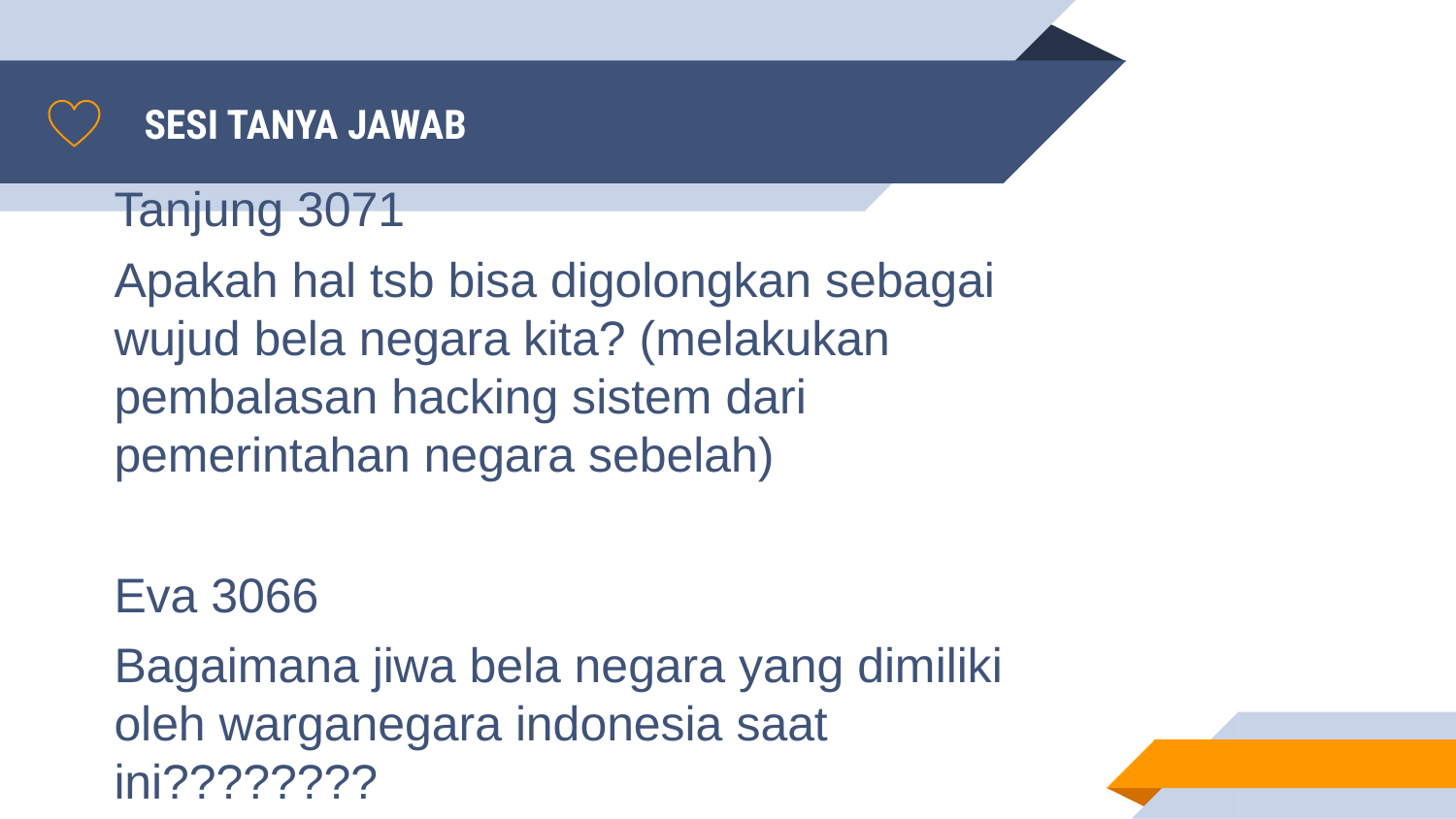

# SESI TANYA JAWAB

Tanjung 3071
Apakah hal tsb bisa digolongkan sebagai wujud bela negara kita? (melakukan pembalasan hacking sistem dari pemerintahan negara sebelah)

Eva 3066
Bagaimana jiwa bela negara yang dimiliki oleh warganegara indonesia saat ini????????